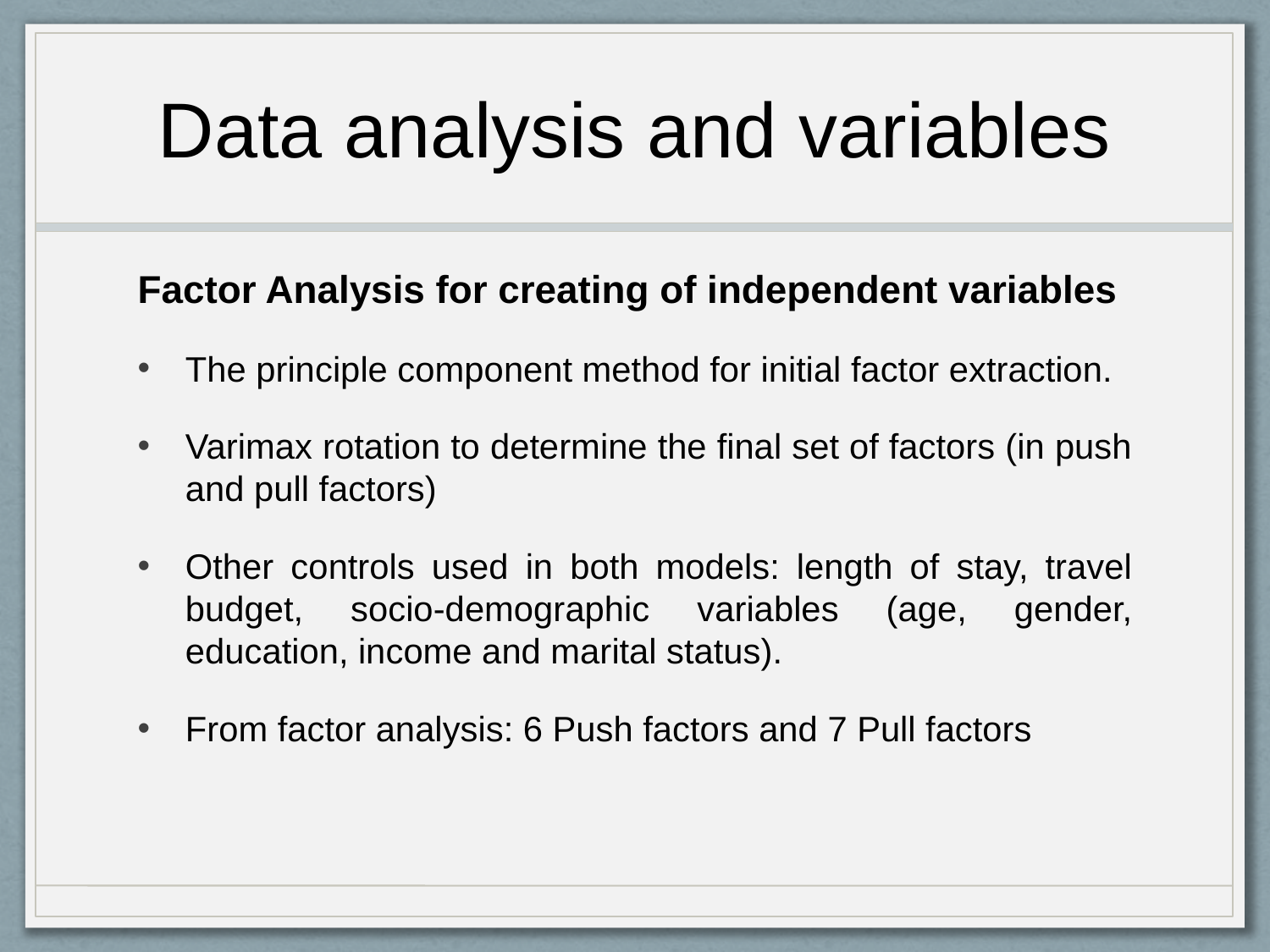

# Data analysis and variables
Factor Analysis for creating of independent variables
The principle component method for initial factor extraction.
Varimax rotation to determine the final set of factors (in push and pull factors)
Other controls used in both models: length of stay, travel budget, socio-demographic variables (age, gender, education, income and marital status).
From factor analysis: 6 Push factors and 7 Pull factors